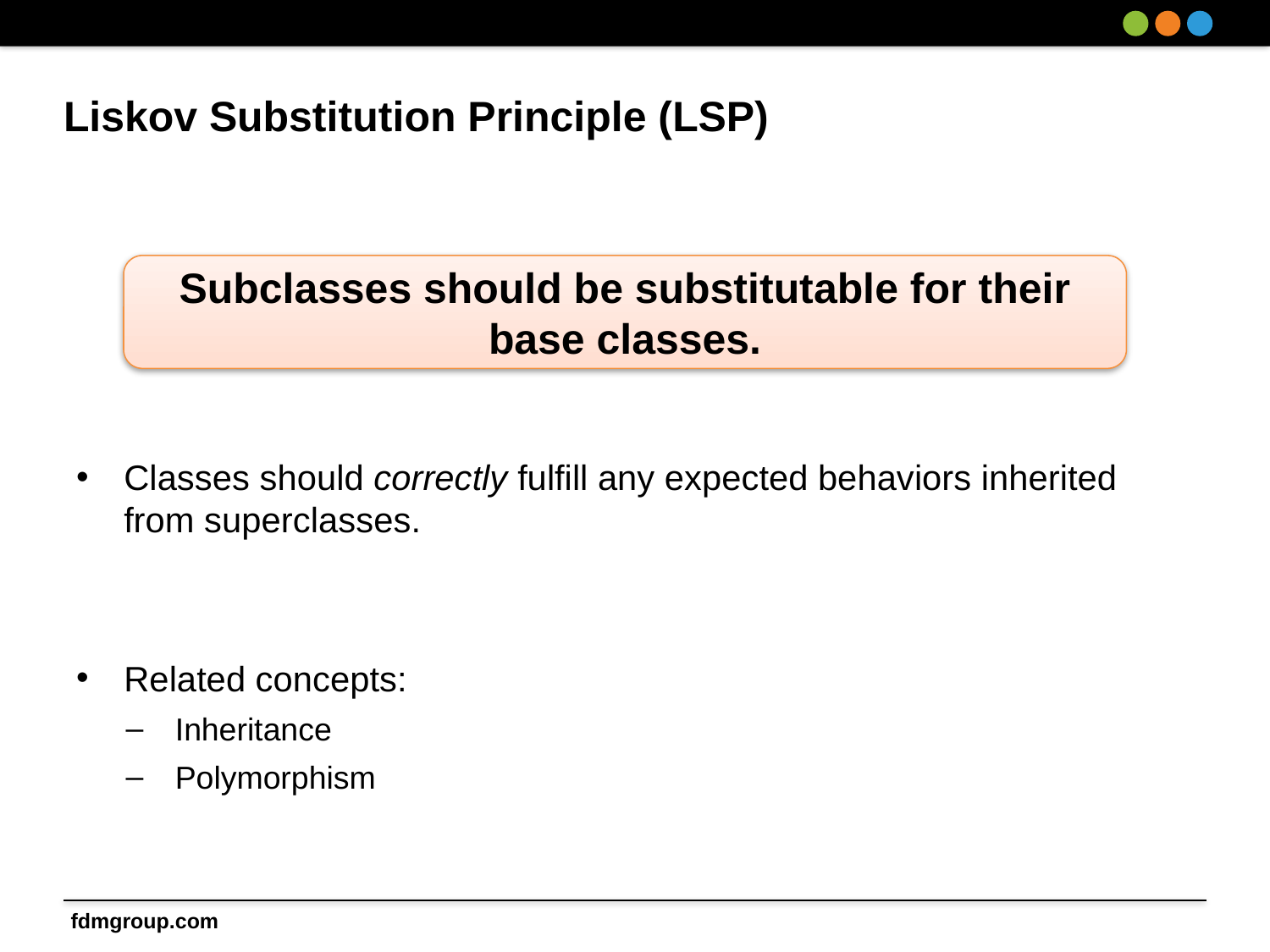

# Liskov Substitution Principle (LSP)

Classes should correctly fulfill any expected behaviors inherited from superclasses.

Related concepts:
Inheritance
Polymorphism

Subclasses should be substitutable for their base classes.